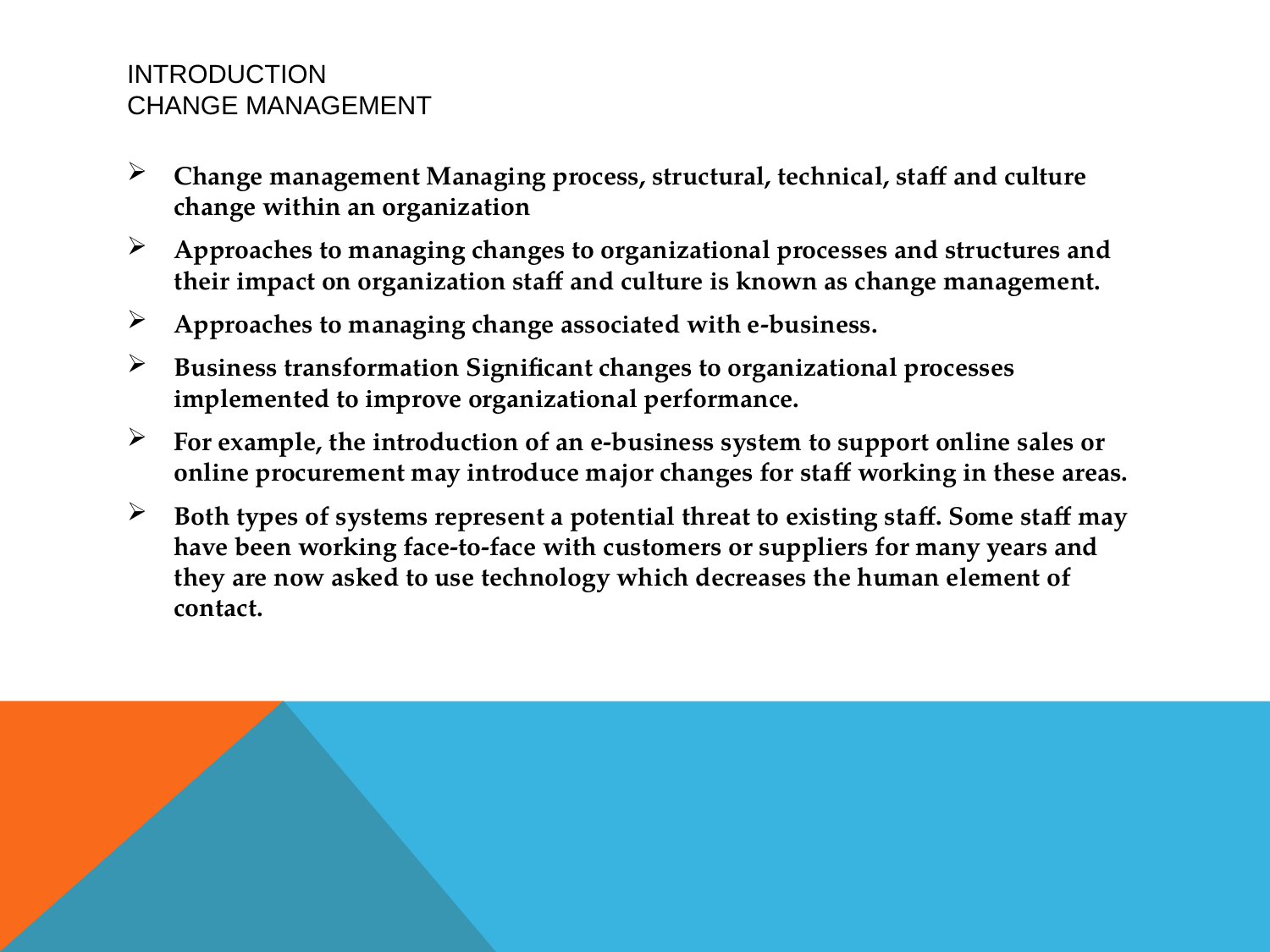

# INTRODUCTION CHANGE MANAGEMENT
Change management Managing process, structural, technical, staff and culture change within an organization
Approaches to managing changes to organizational processes and structures and their impact on organization staff and culture is known as change management.
Approaches to managing change associated with e-business.
Business transformation Significant changes to organizational processes implemented to improve organizational performance.
For example, the introduction of an e-business system to support online sales or online procurement may introduce major changes for staff working in these areas.
Both types of systems represent a potential threat to existing staff. Some staff may have been working face-to-face with customers or suppliers for many years and they are now asked to use technology which decreases the human element of contact.